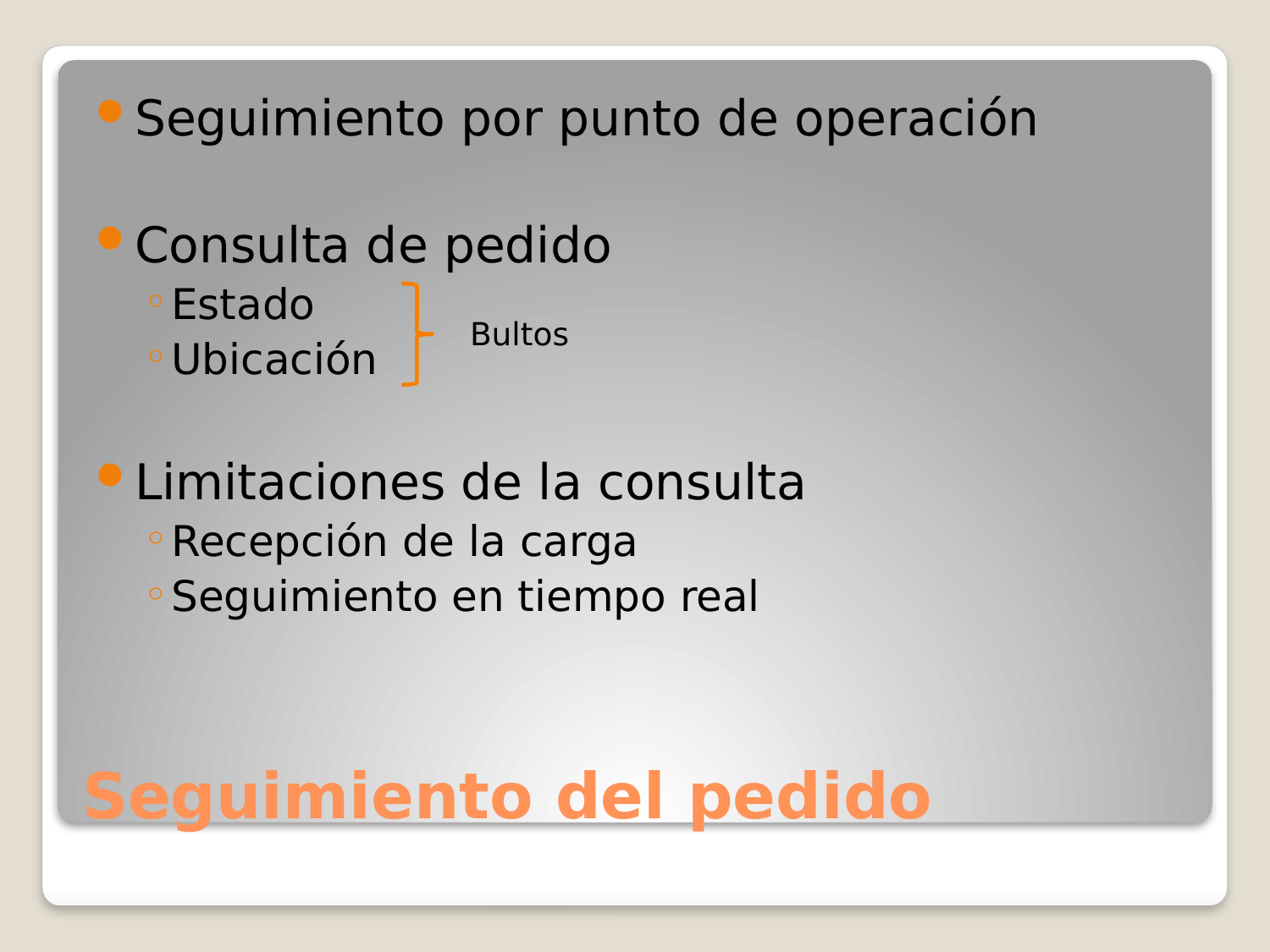

Seguimiento por punto de operación

Consulta de pedido
Estado
Ubicación

Limitaciones de la consulta
Recepción de la carga
Seguimiento en tiempo real

Bultos
# Seguimiento del pedido